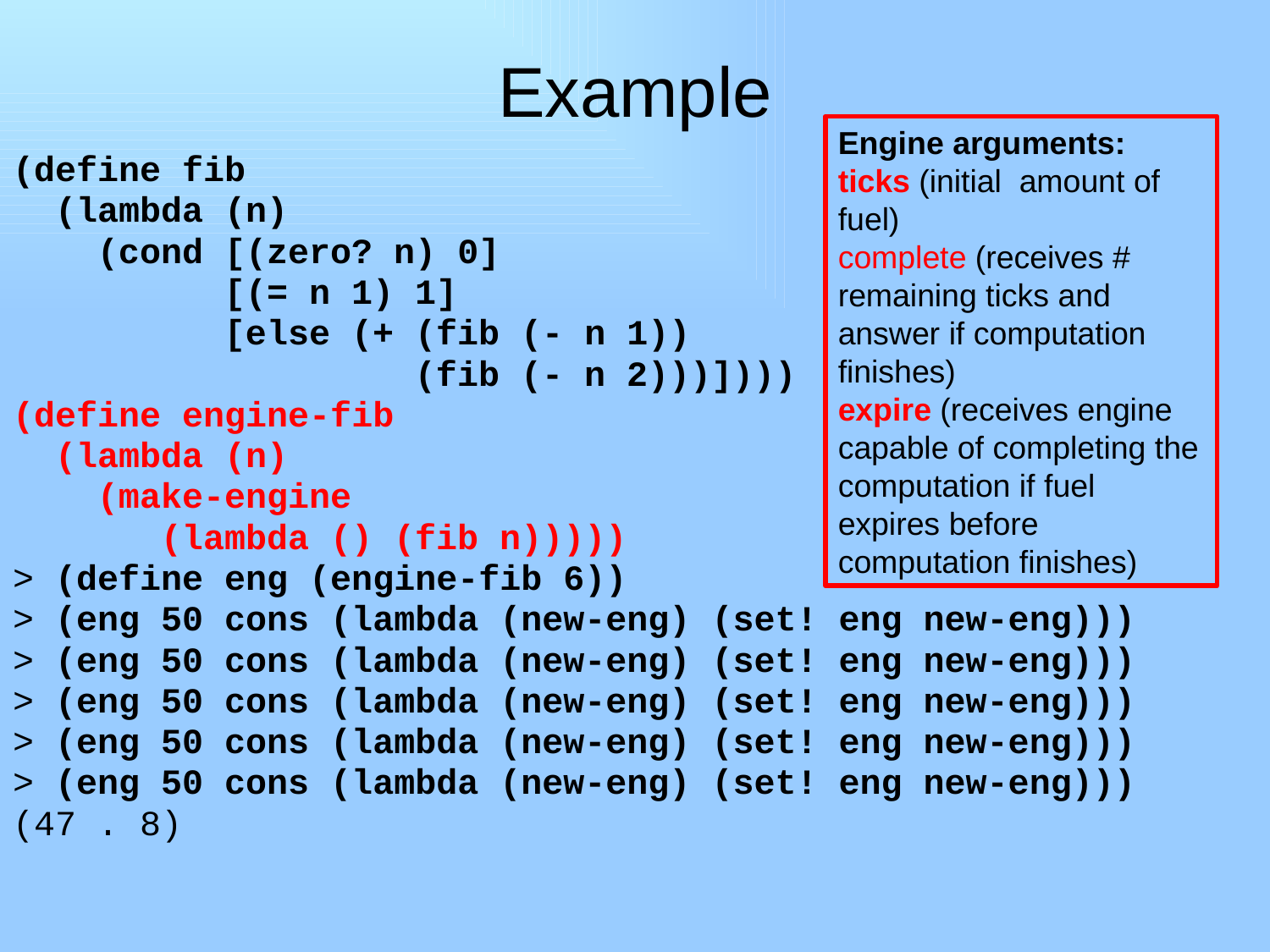

# Example
Engine arguments:
ticks (initial  amount of fuel)
complete (receives # remaining ticks and answer if computation finishes)
expire (receives engine capable of completing the computation if fuel expires before computation finishes)
(define fib
  (lambda (n)
    (cond [(zero? n) 0]
          [(= n 1) 1]
          [else (+ (fib (- n 1))
                   (fib (- n 2)))])))
(define engine-fib
  (lambda (n)
    (make-engine
       (lambda () (fib n)))))
> (define eng (engine-fib 6))
> (eng 50 cons (lambda (new-eng) (set! eng new-eng)))
> (eng 50 cons (lambda (new-eng) (set! eng new-eng)))
> (eng 50 cons (lambda (new-eng) (set! eng new-eng)))
> (eng 50 cons (lambda (new-eng) (set! eng new-eng)))
> (eng 50 cons (lambda (new-eng) (set! eng new-eng)))
(47 . 8)